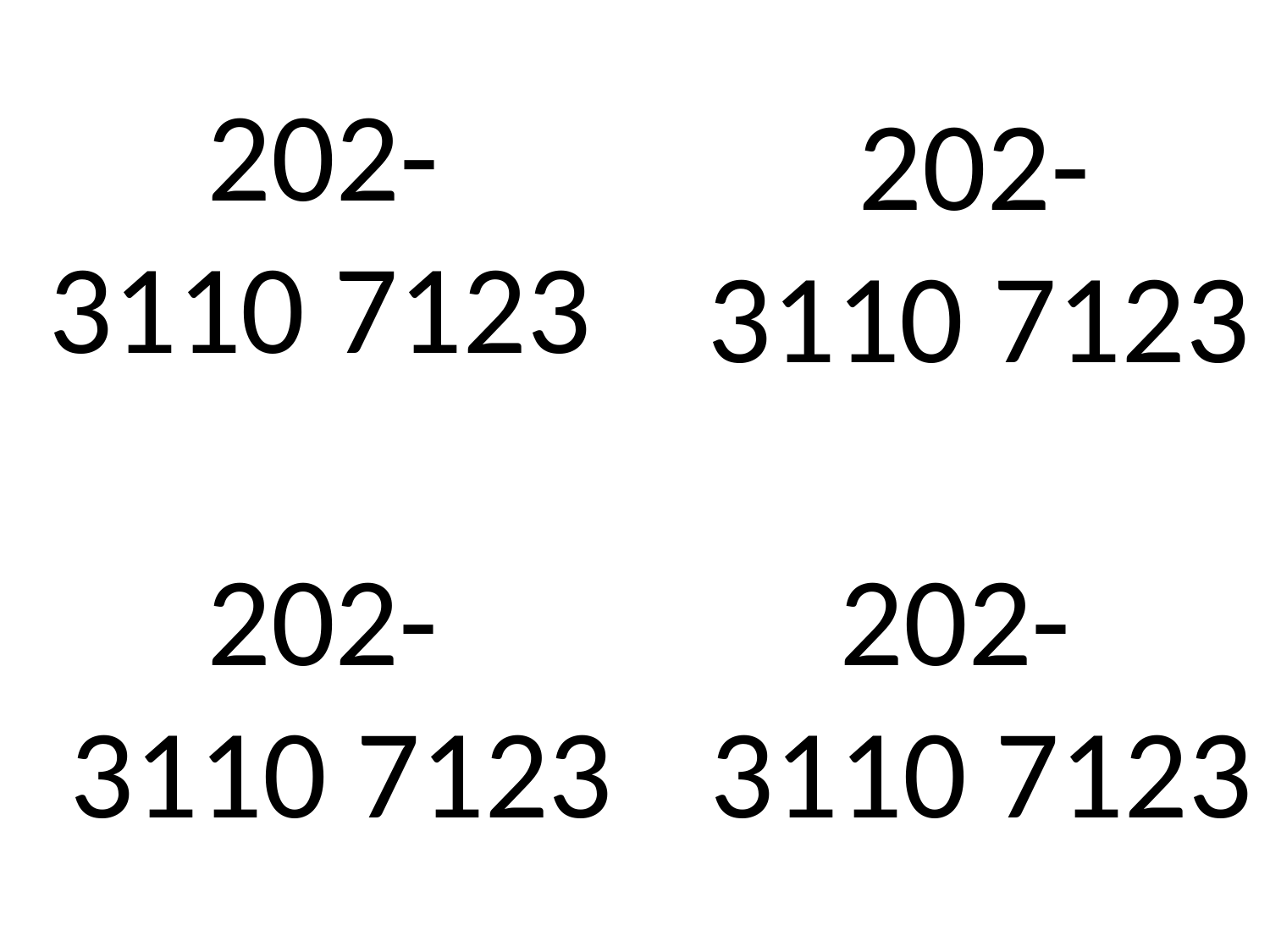

202-
 3110 7123

                         202-
 3110 7123

                          202-
  3110 7123

                           202-
  3110 7123